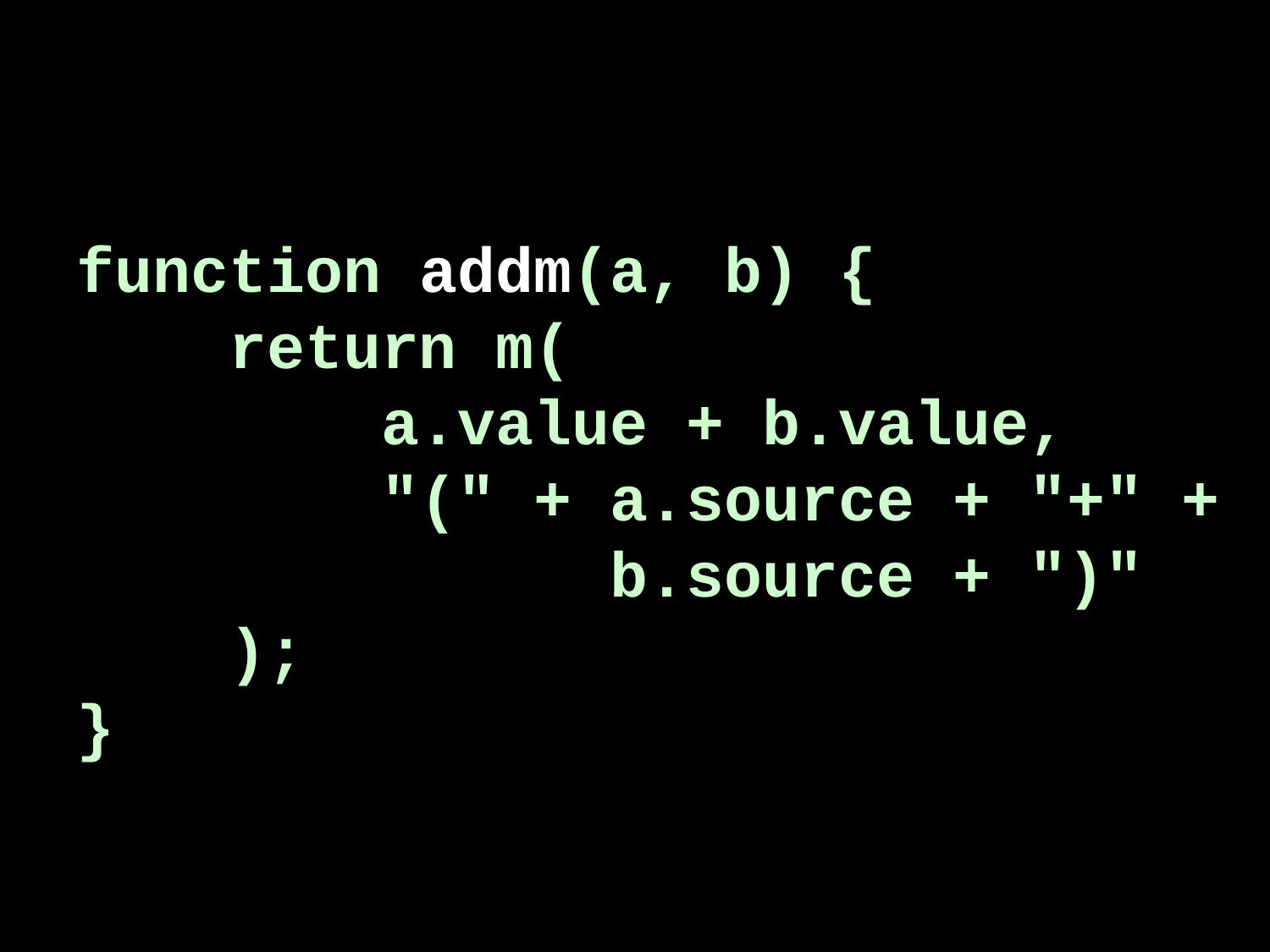

#
function addm(a, b) {
    return m(
        a.value + b.value,
        "(" + a.source + "+" +
              b.source + ")"
    );
}